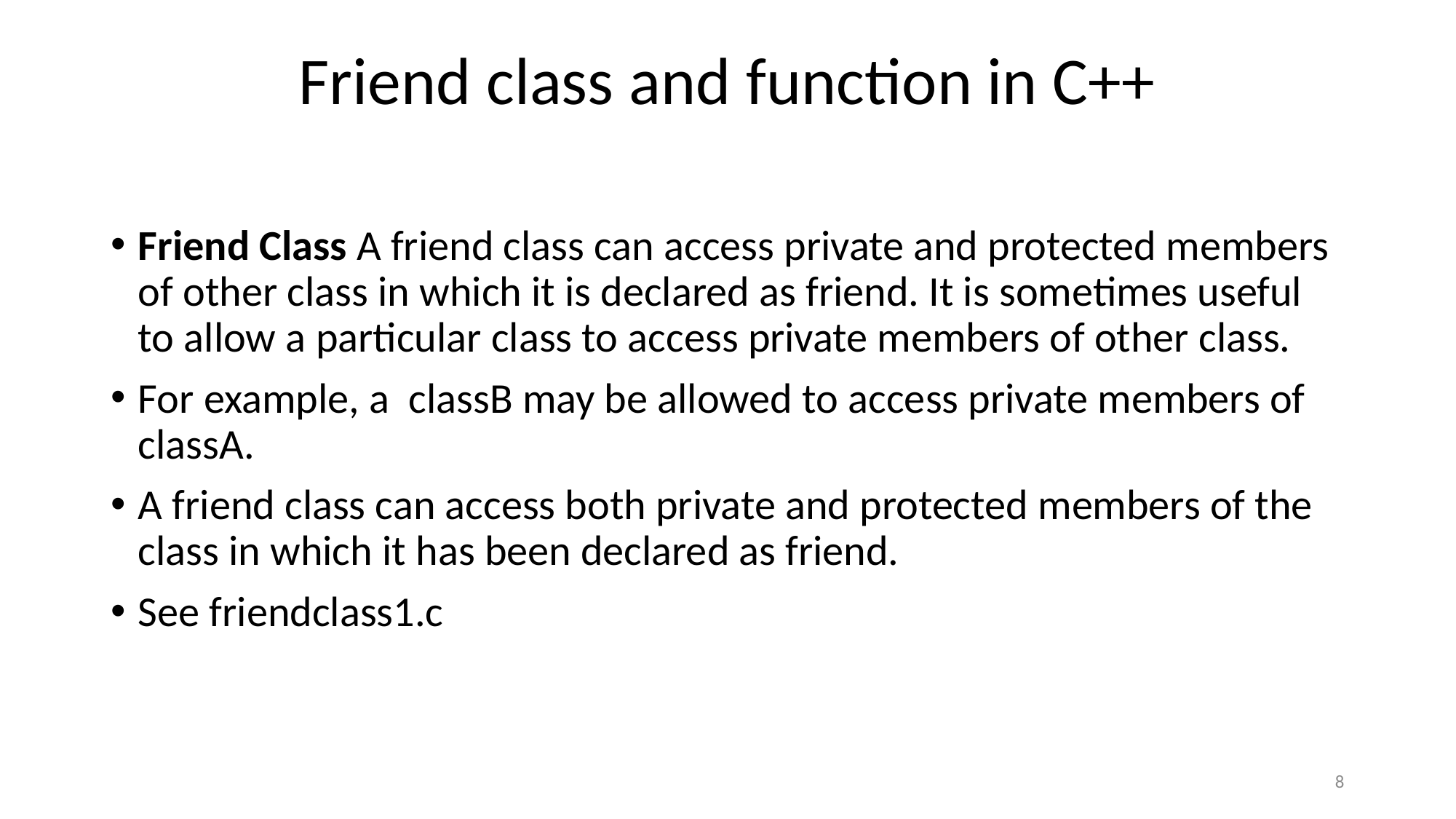

# Friend class and function in C++
Friend Class A friend class can access private and protected members of other class in which it is declared as friend. It is sometimes useful to allow a particular class to access private members of other class.
For example, a  classB may be allowed to access private members of classA.
A friend class can access both private and protected members of the class in which it has been declared as friend.
See friendclass1.c

8